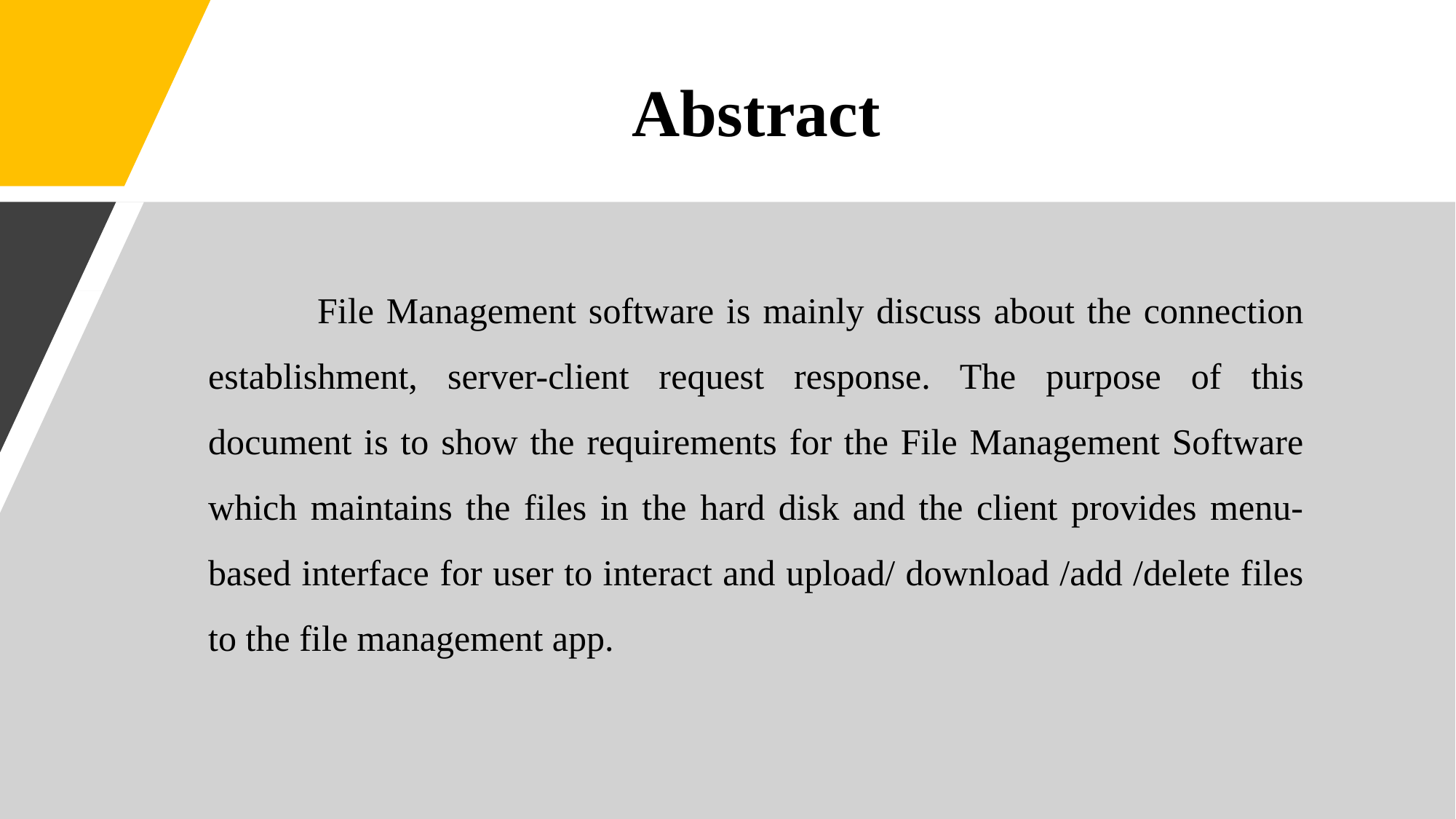

# Abstract

	File Management software is mainly discuss about the connection establishment, server-client request response. The purpose of this document is to show the requirements for the File Management Software which maintains the files in the hard disk and the client provides menu-based interface for user to interact and upload/ download /add /delete files to the file management app.